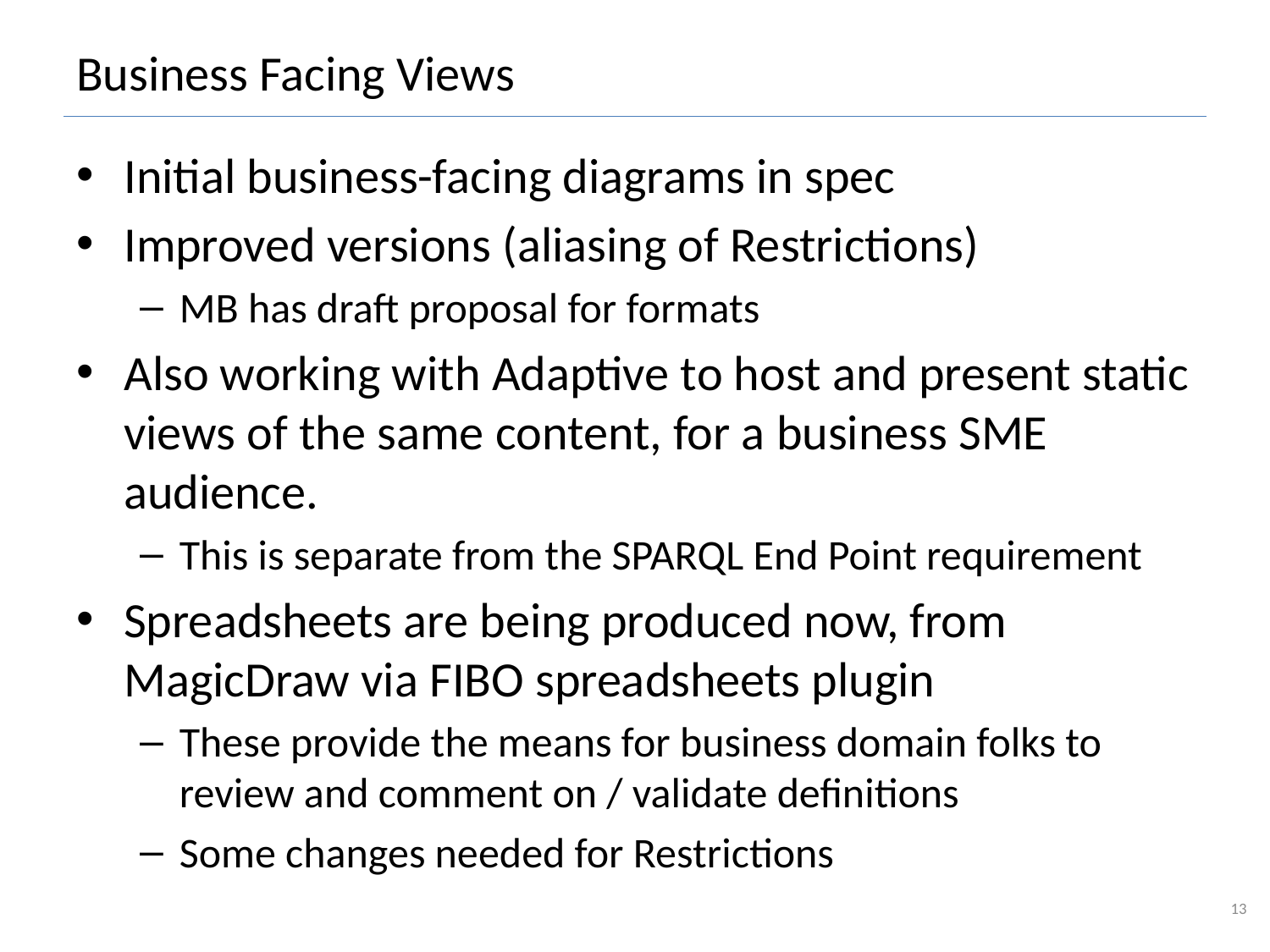

# Business Facing Views
Initial business-facing diagrams in spec
Improved versions (aliasing of Restrictions)
MB has draft proposal for formats
Also working with Adaptive to host and present static views of the same content, for a business SME audience.
This is separate from the SPARQL End Point requirement
Spreadsheets are being produced now, from MagicDraw via FIBO spreadsheets plugin
These provide the means for business domain folks to review and comment on / validate definitions
Some changes needed for Restrictions
13